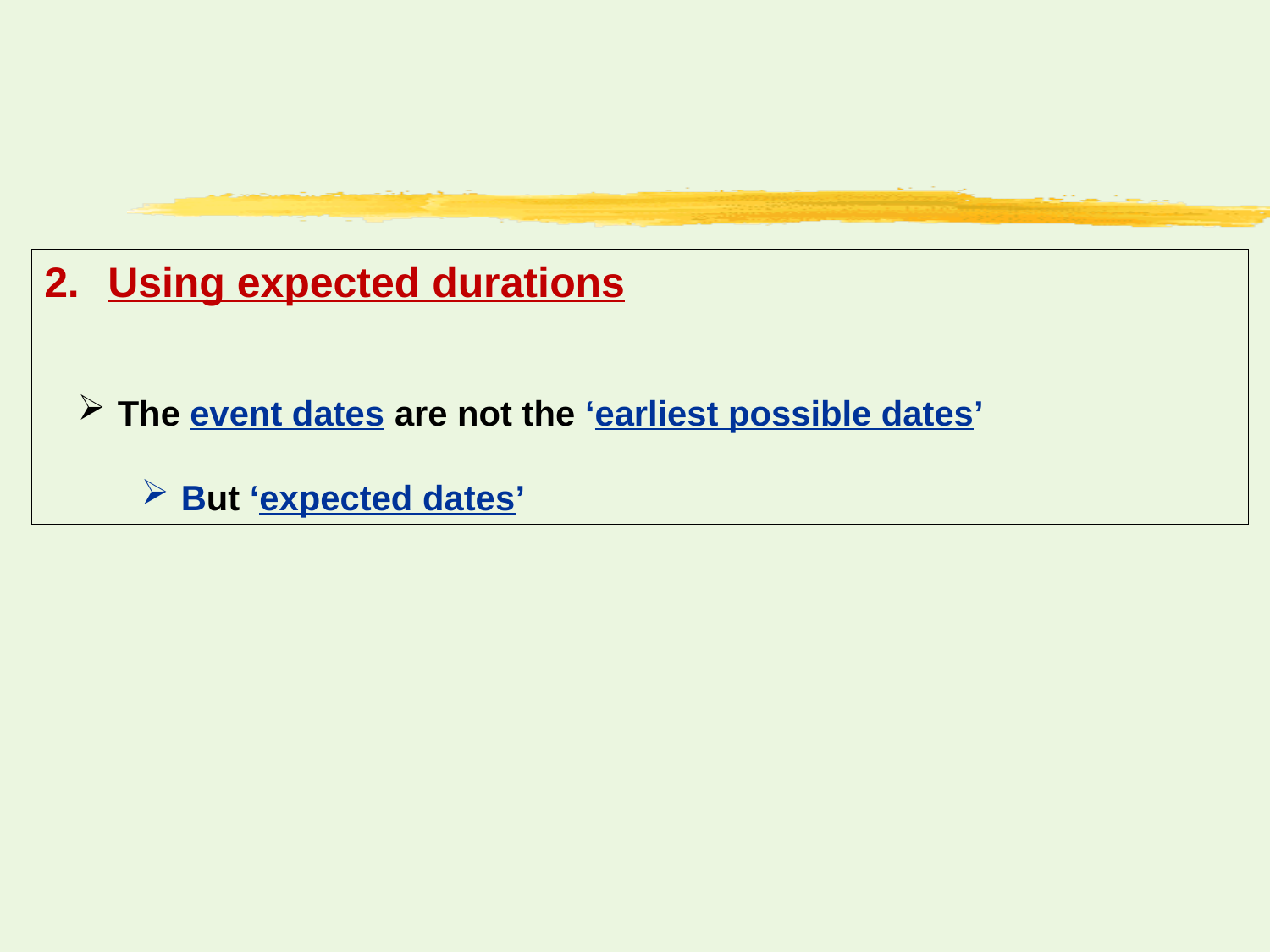

Using expected durations

 The event dates are not the ‘earliest possible dates’

 But ‘expected dates’